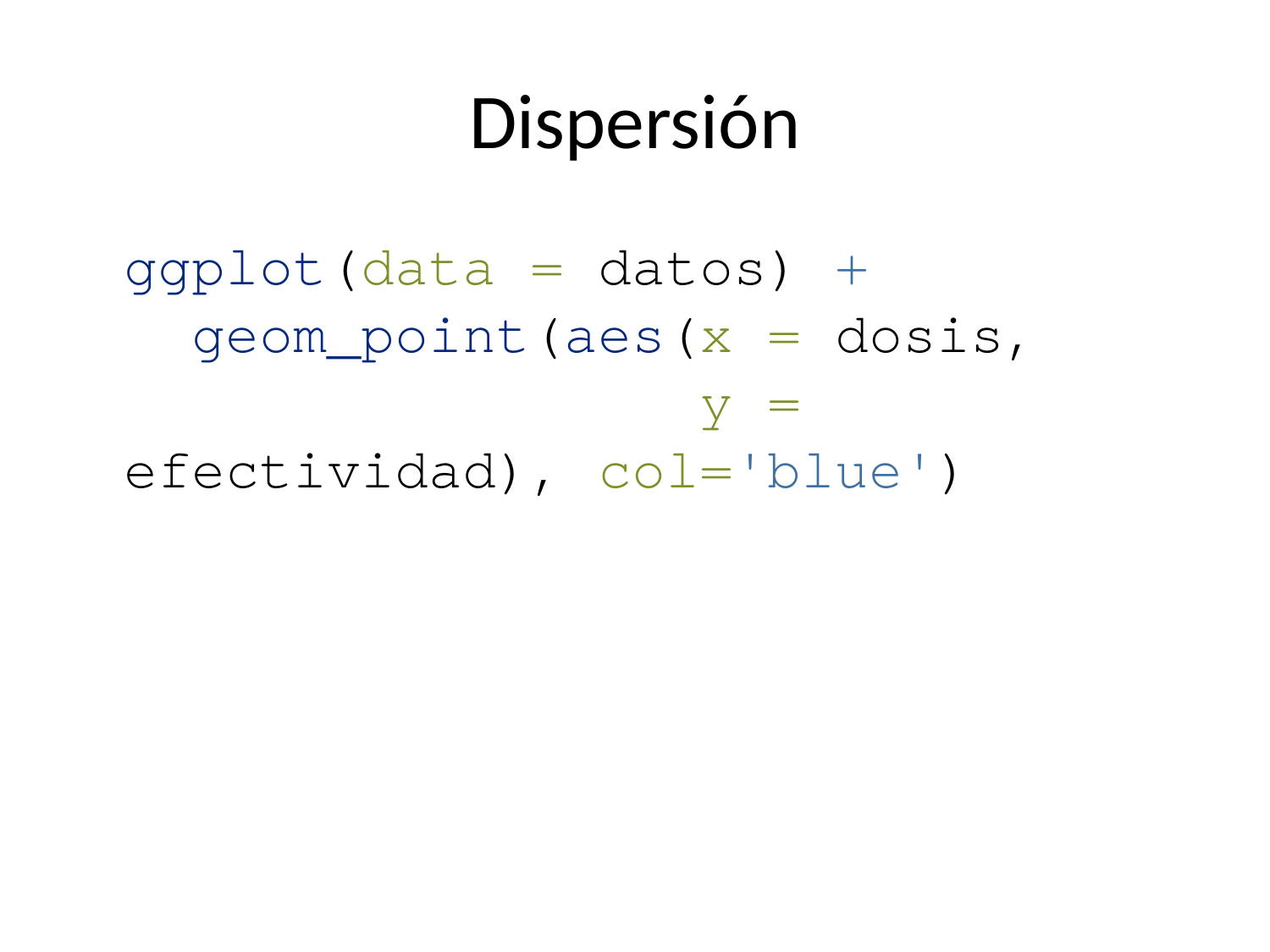

# Dispersión
ggplot(data = datos) +
  geom_point(aes(x = dosis,
                 y = efectividad), col='blue')